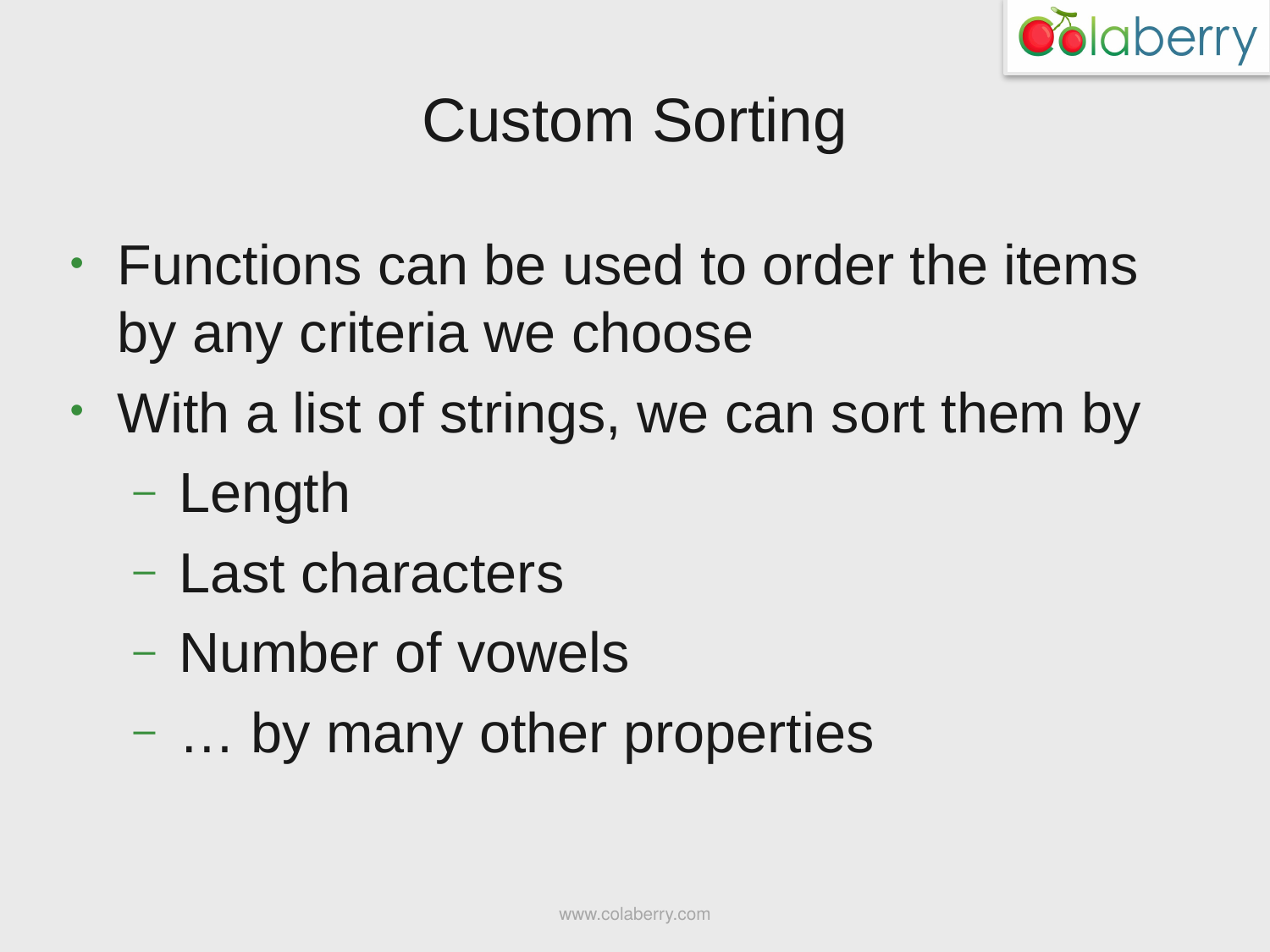

# Custom Sorting
Functions can be used to order the items by any criteria we choose
With a list of strings, we can sort them by
Length
Last characters
Number of vowels
… by many other properties